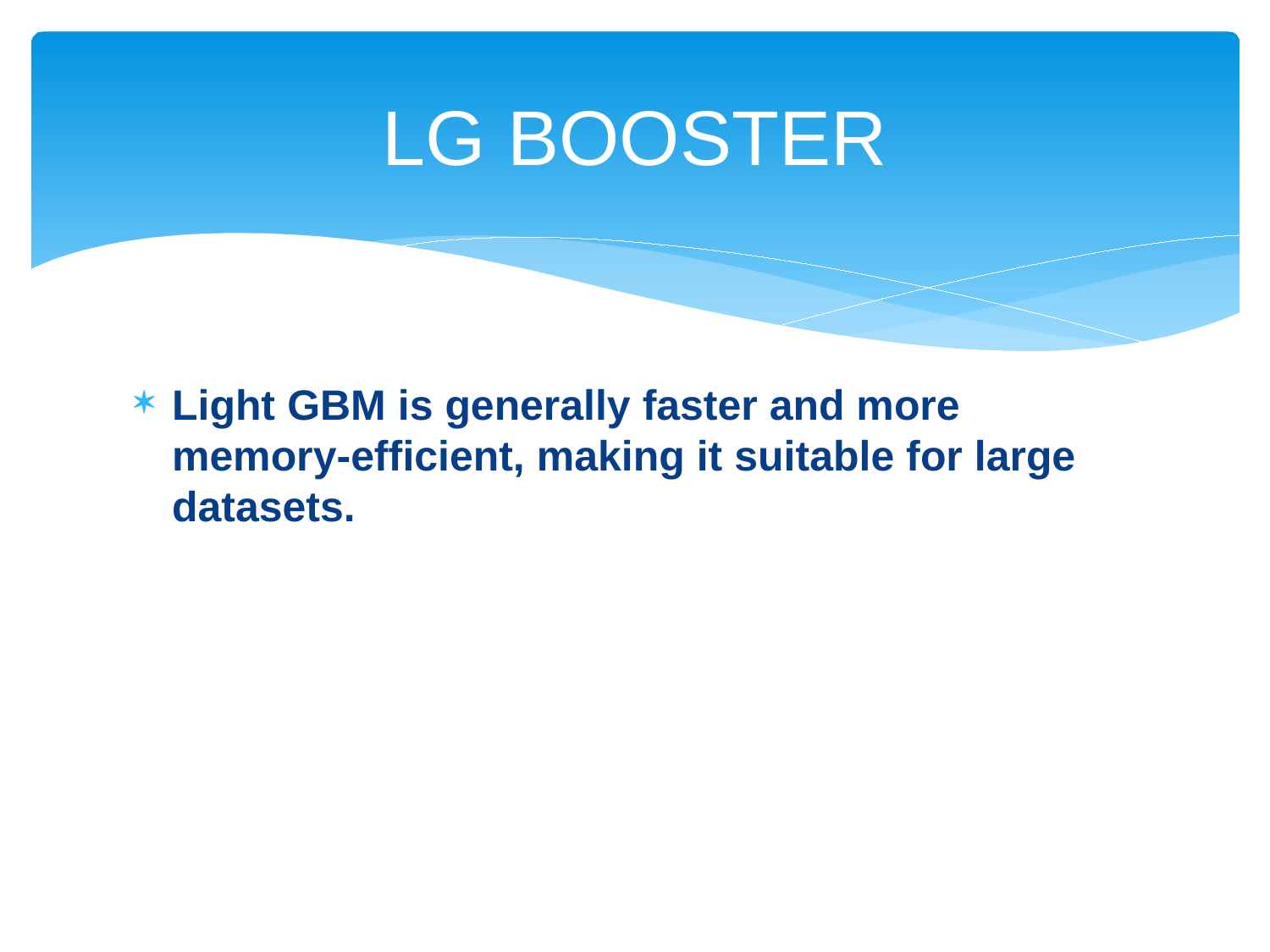

# LG BOOSTER
Light GBM is generally faster and more memory-efficient, making it suitable for large datasets.